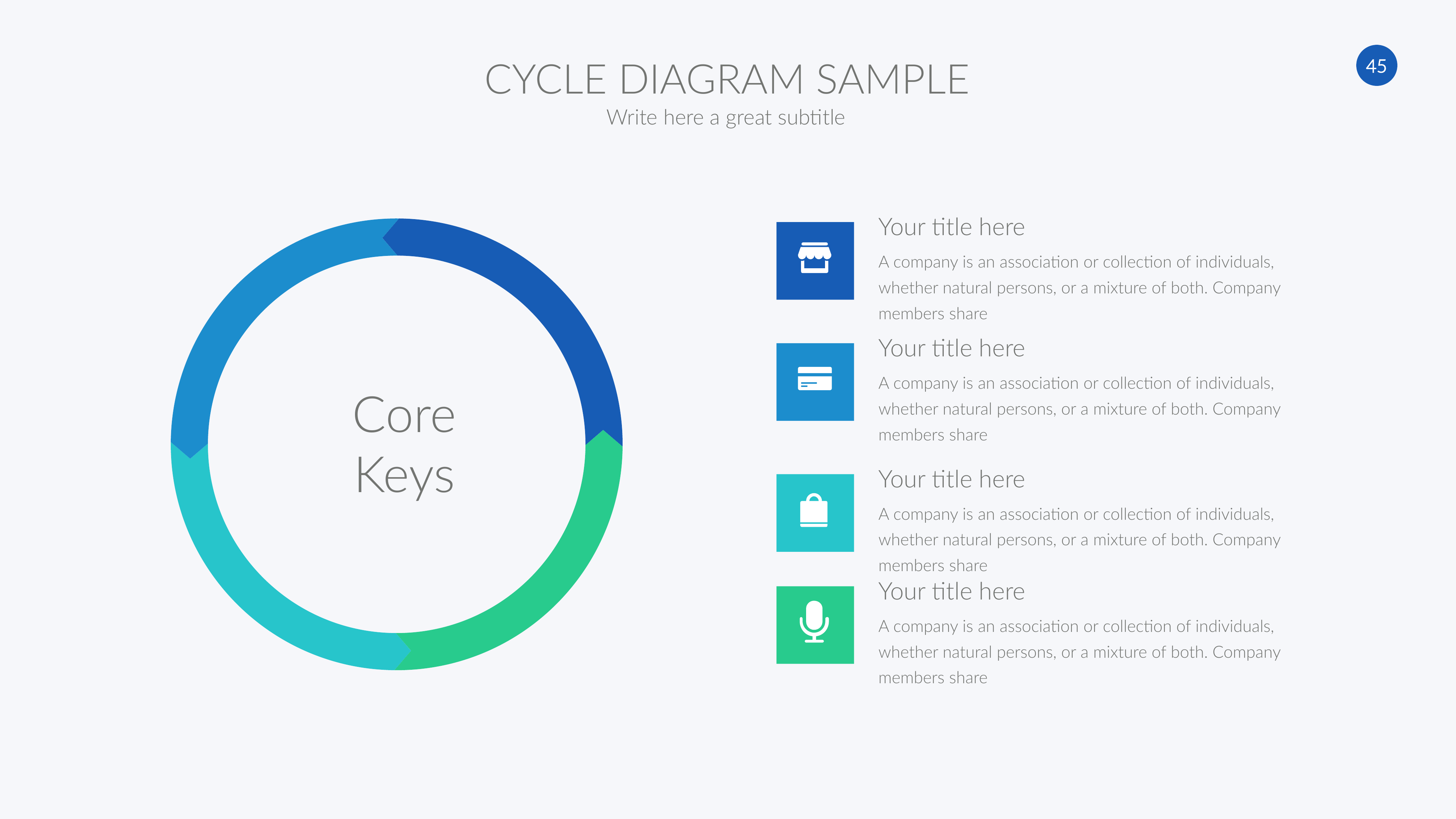

CYCLE DIAGRAM SAMPLE
Write here a great subtitle

Your title here

A company is an association or collection of individuals, whether natural persons, or a mixture of both. Company members share

Your title here

A company is an association or collection of individuals, whether natural persons, or a mixture of both. Company members share

Core
Keys
Your title here

A company is an association or collection of individuals, whether natural persons, or a mixture of both. Company members share

Your title here

A company is an association or collection of individuals, whether natural persons, or a mixture of both. Company members share